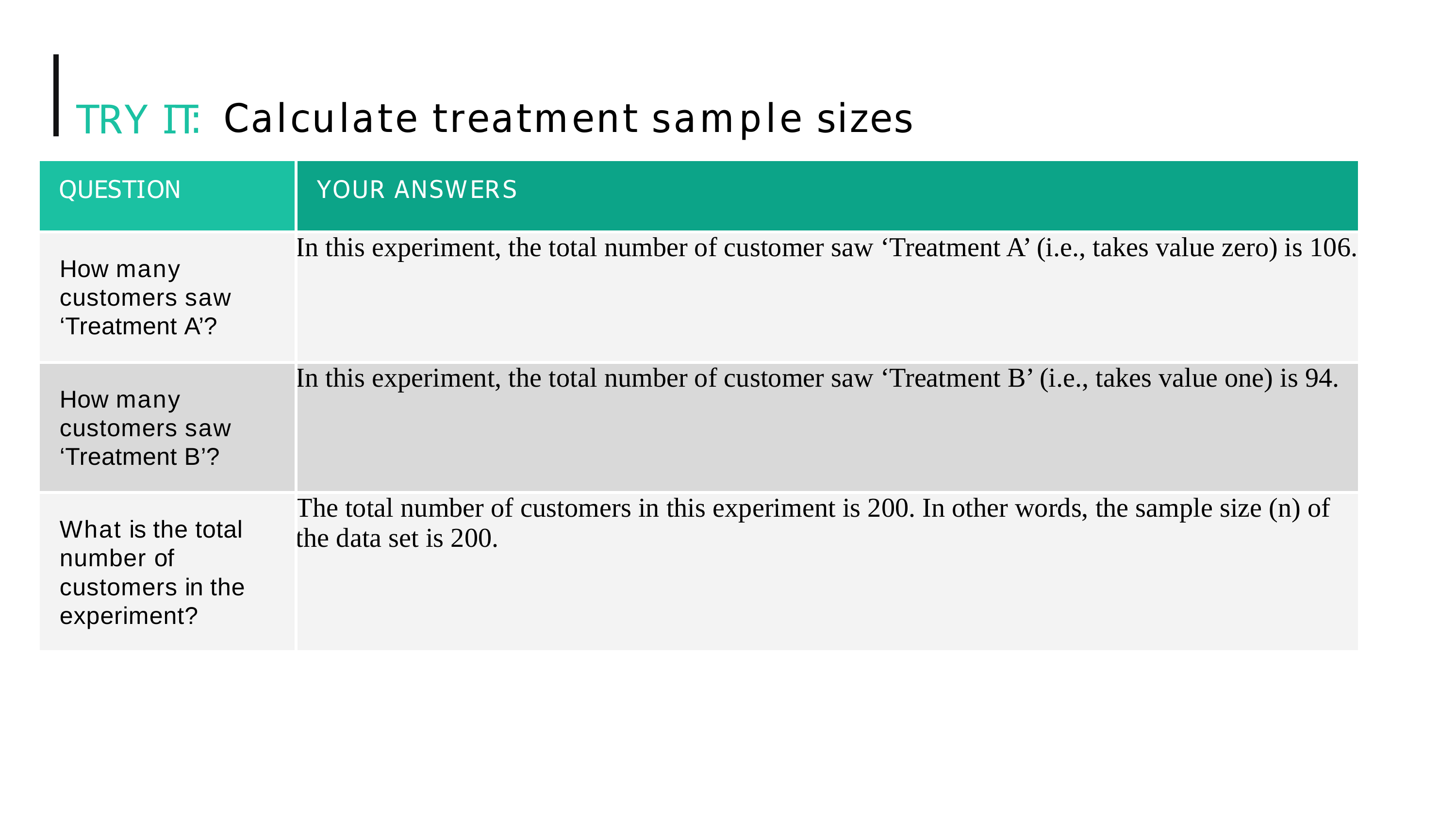

# TRY IT: Calculate treatment sample sizes
| QUESTION | YOUR ANSWERS |
| --- | --- |
| How many customers saw ‘Treatment A’? | In this experiment, the total number of customer saw ‘Treatment A’ (i.e., takes value zero) is 106. |
| How many customers saw ‘Treatment B’? | In this experiment, the total number of customer saw ‘Treatment B’ (i.e., takes value one) is 94. |
| What is the total number of customers in the experiment? | The total number of customers in this experiment is 200. In other words, the sample size (n) of the data set is 200. |